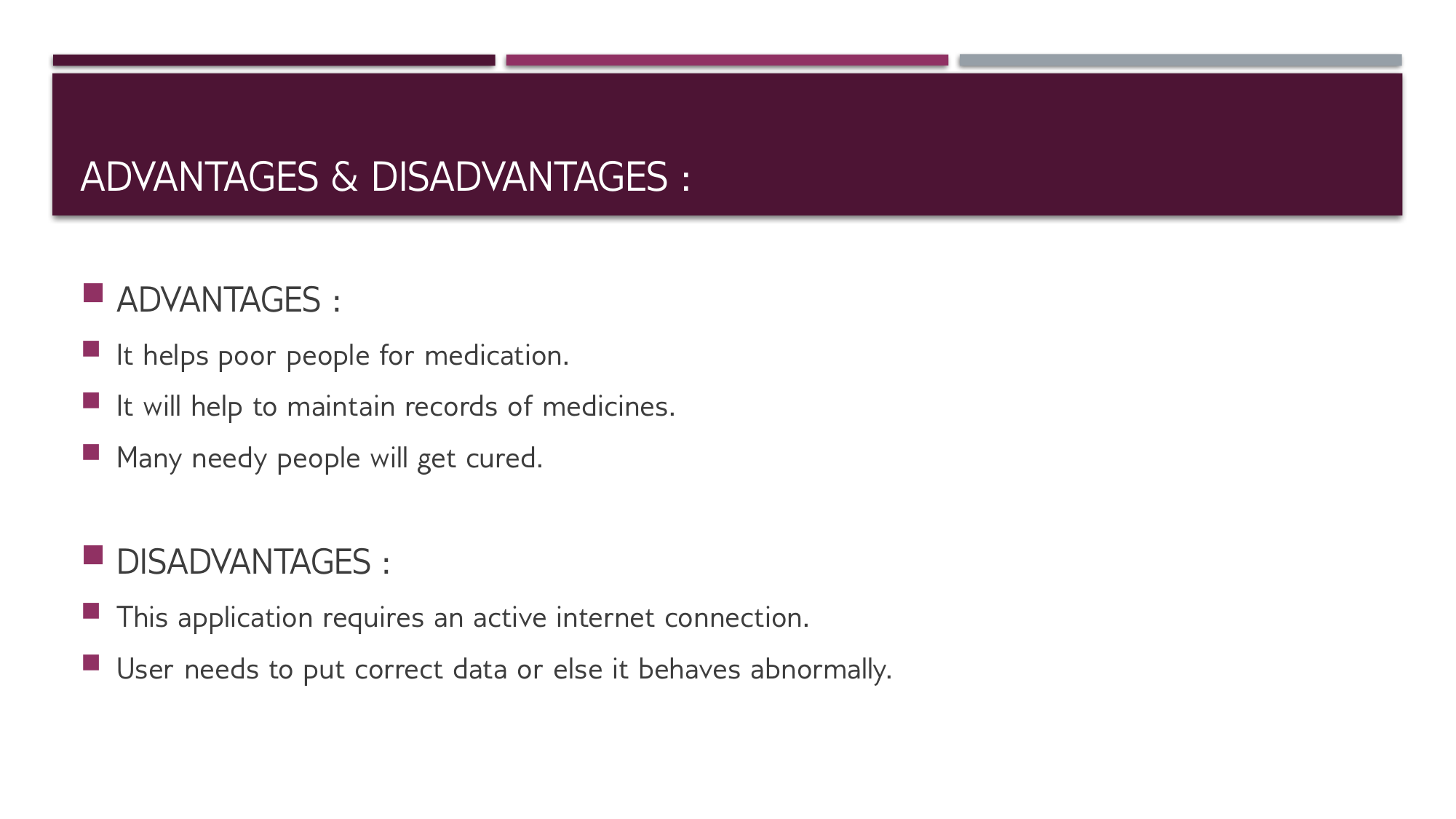

# Advantages & disadvantages :
ADVANTAGES :
It helps poor people for medication.
It will help to maintain records of medicines.
Many needy people will get cured.

DISADVANTAGES :
This application requires an active internet connection.
User needs to put correct data or else it behaves abnormally.